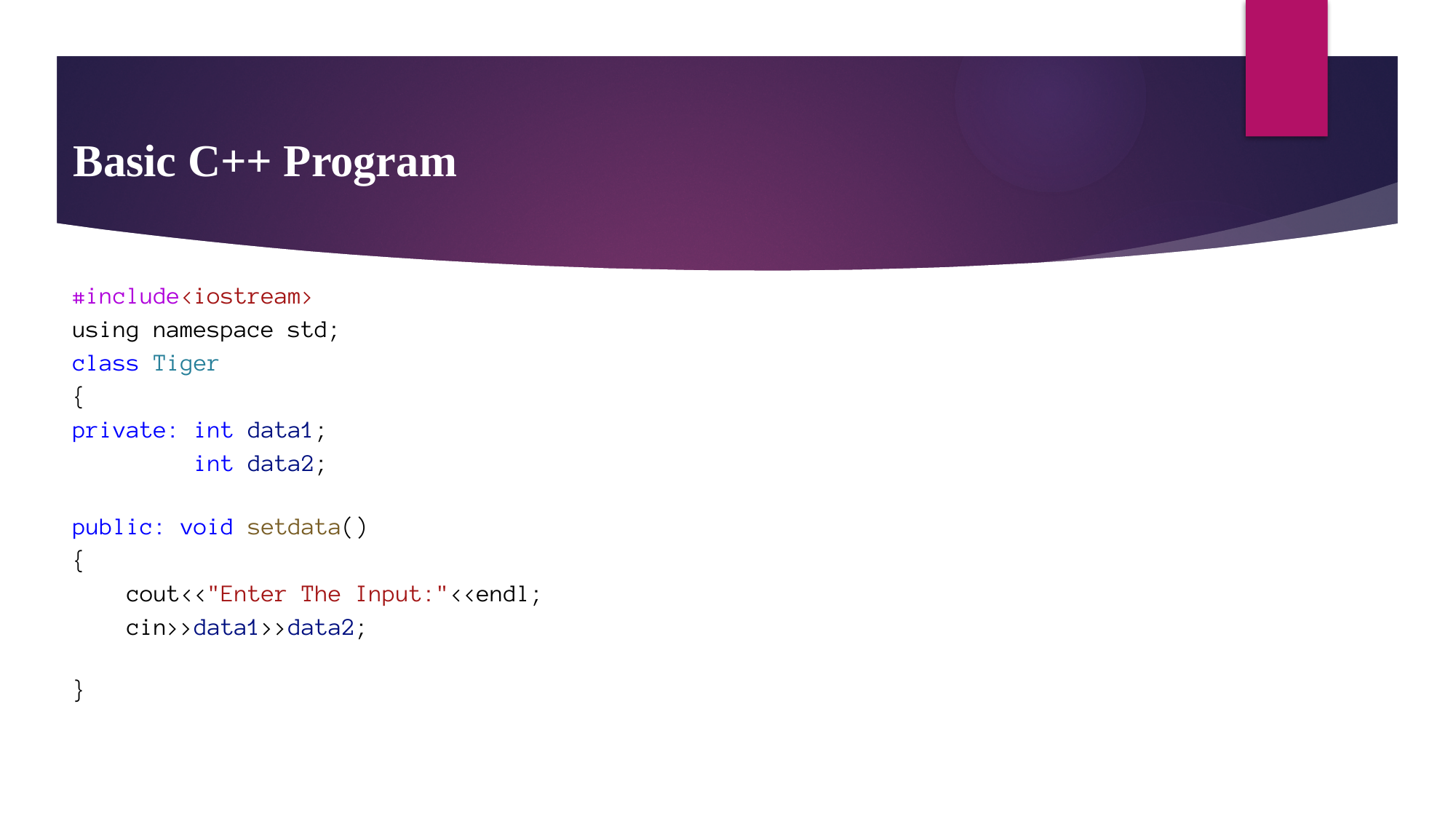

# Basic C++ Program
#include<iostream>
using namespace std;
class Tiger
{
private: int data1;
         int data2;
public: void setdata()
{
    cout<<"Enter The Input:"<<endl;
    cin>>data1>>data2;
}